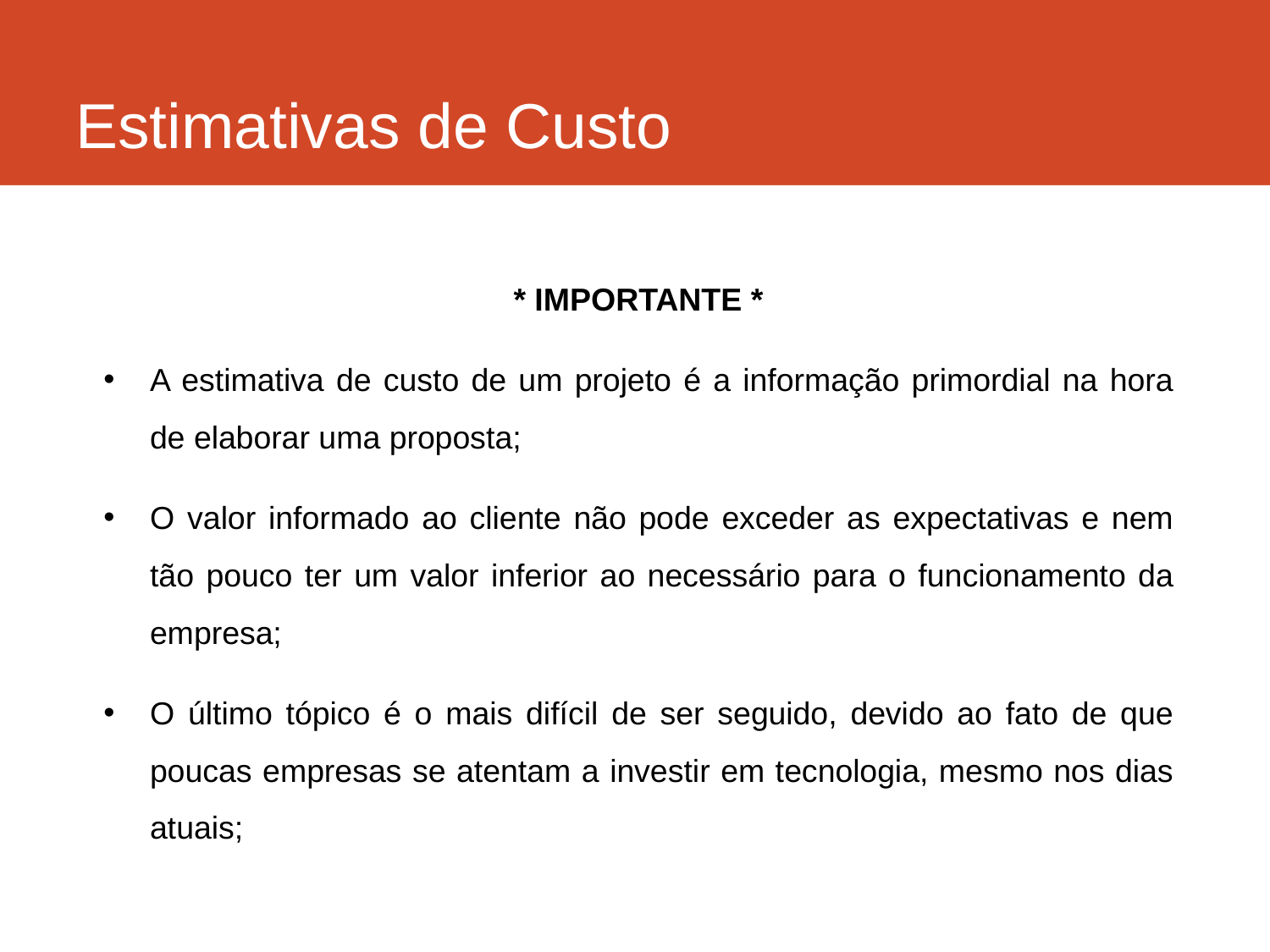

# Estimativas de Custo
* IMPORTANTE *
A estimativa de custo de um projeto é a informação primordial na hora de elaborar uma proposta;
O valor informado ao cliente não pode exceder as expectativas e nem tão pouco ter um valor inferior ao necessário para o funcionamento da empresa;
O último tópico é o mais difícil de ser seguido, devido ao fato de que poucas empresas se atentam a investir em tecnologia, mesmo nos dias atuais;